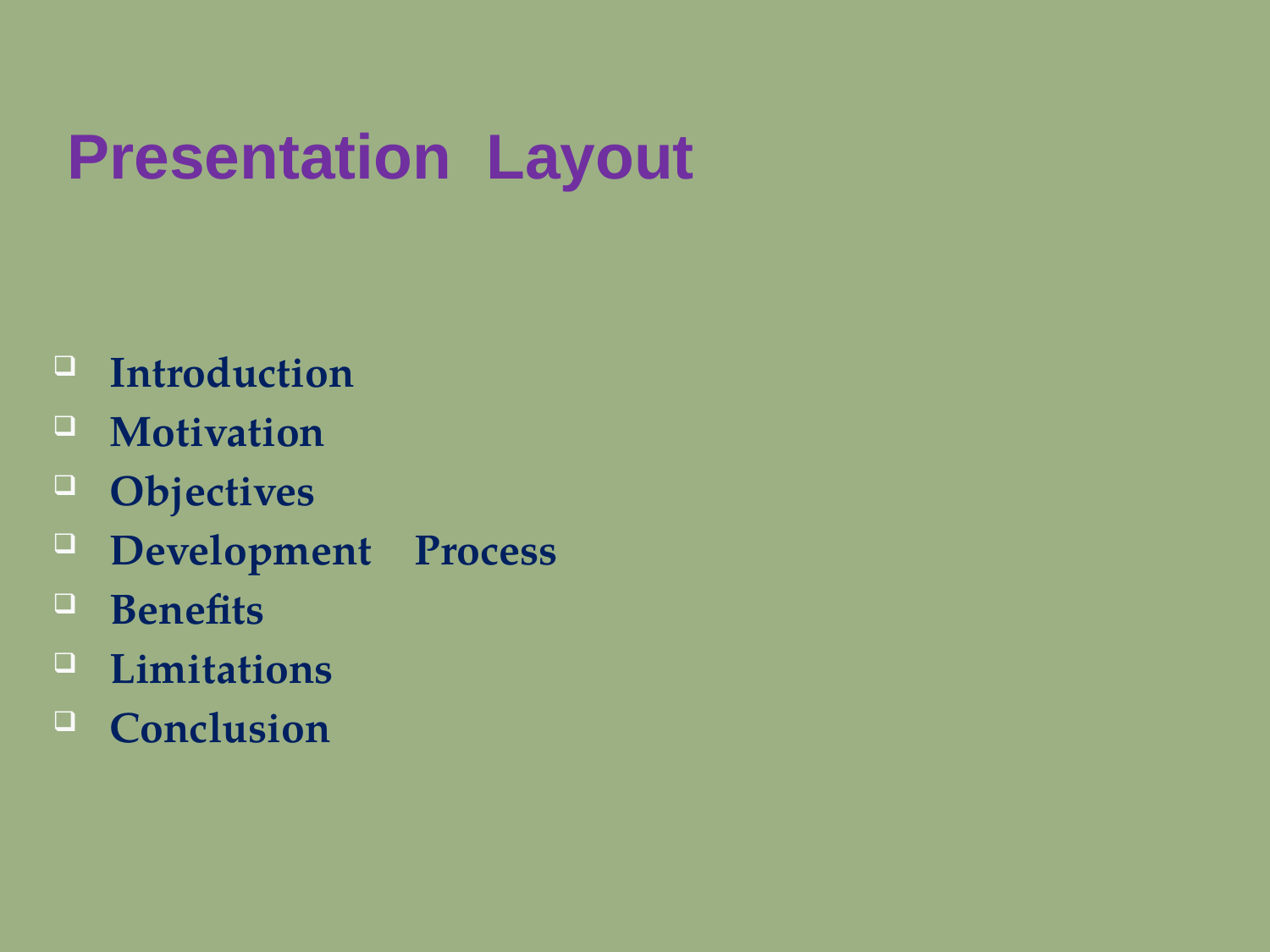

# Presentation  Layout
Introduction
Motivation
Objectives
Development    Process
Benefits
Limitations
Conclusion